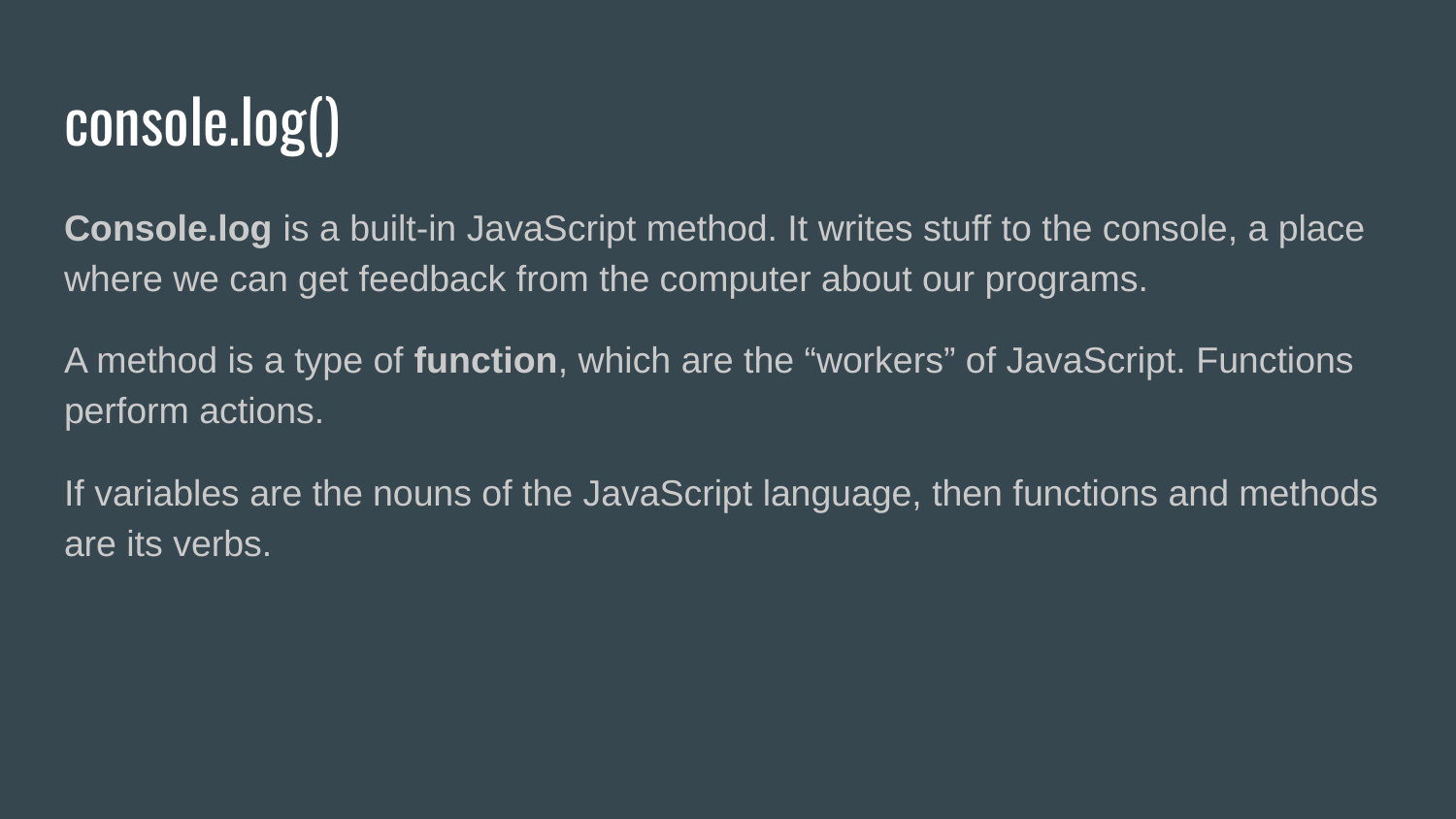

# console.log()
Console.log is a built-in JavaScript method. It writes stuff to the console, a place where we can get feedback from the computer about our programs.
A method is a type of function, which are the “workers” of JavaScript. Functions perform actions.
If variables are the nouns of the JavaScript language, then functions and methods are its verbs.